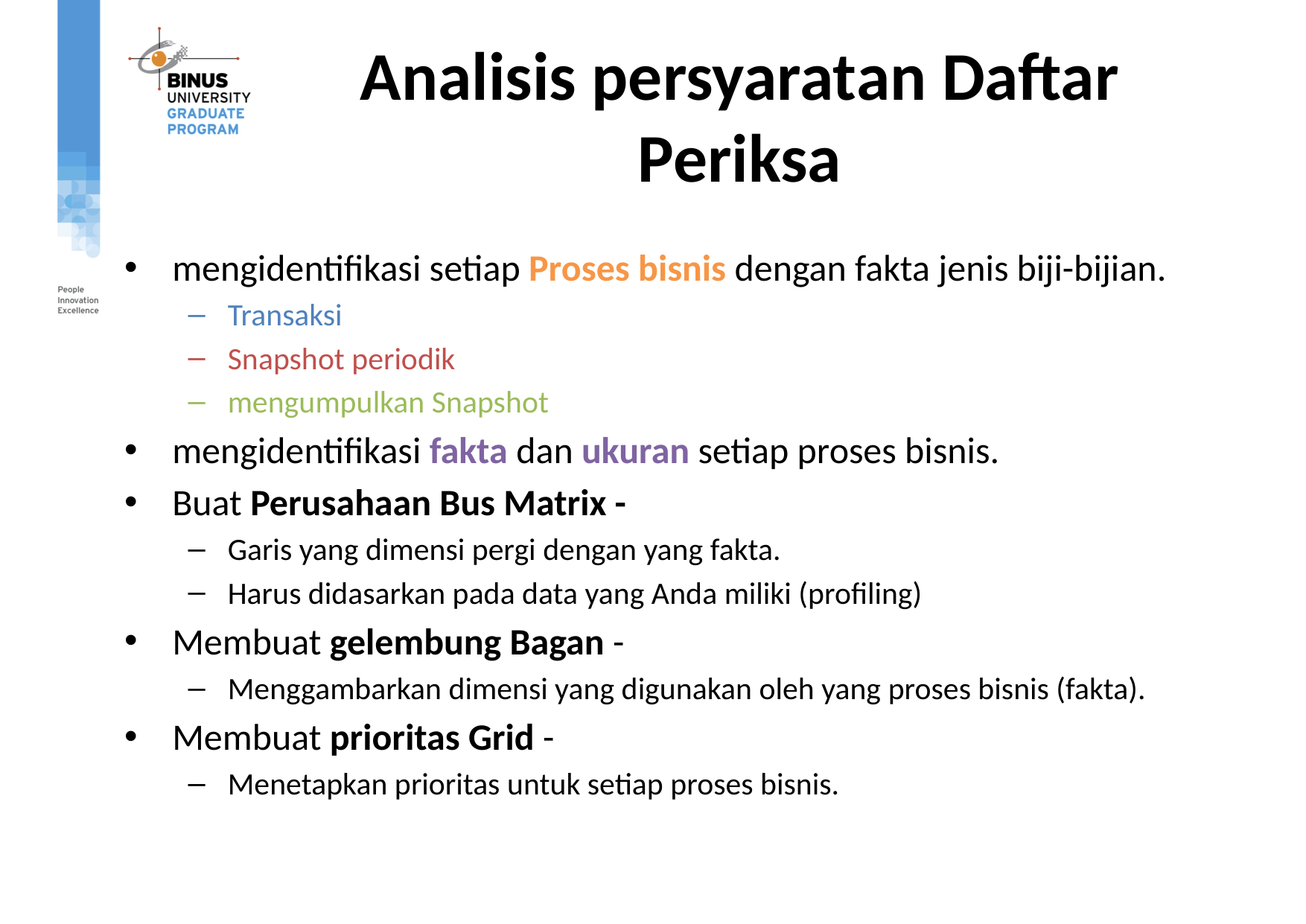

# Analisis persyaratan Daftar Periksa
mengidentifikasi setiap Proses bisnis dengan fakta jenis biji-bijian.
Transaksi
Snapshot periodik
mengumpulkan Snapshot
mengidentifikasi fakta dan ukuran setiap proses bisnis.
Buat Perusahaan Bus Matrix -
Garis yang dimensi pergi dengan yang fakta.
Harus didasarkan pada data yang Anda miliki (profiling)
Membuat gelembung Bagan -
Menggambarkan dimensi yang digunakan oleh yang proses bisnis (fakta).
Membuat prioritas Grid -
Menetapkan prioritas untuk setiap proses bisnis.